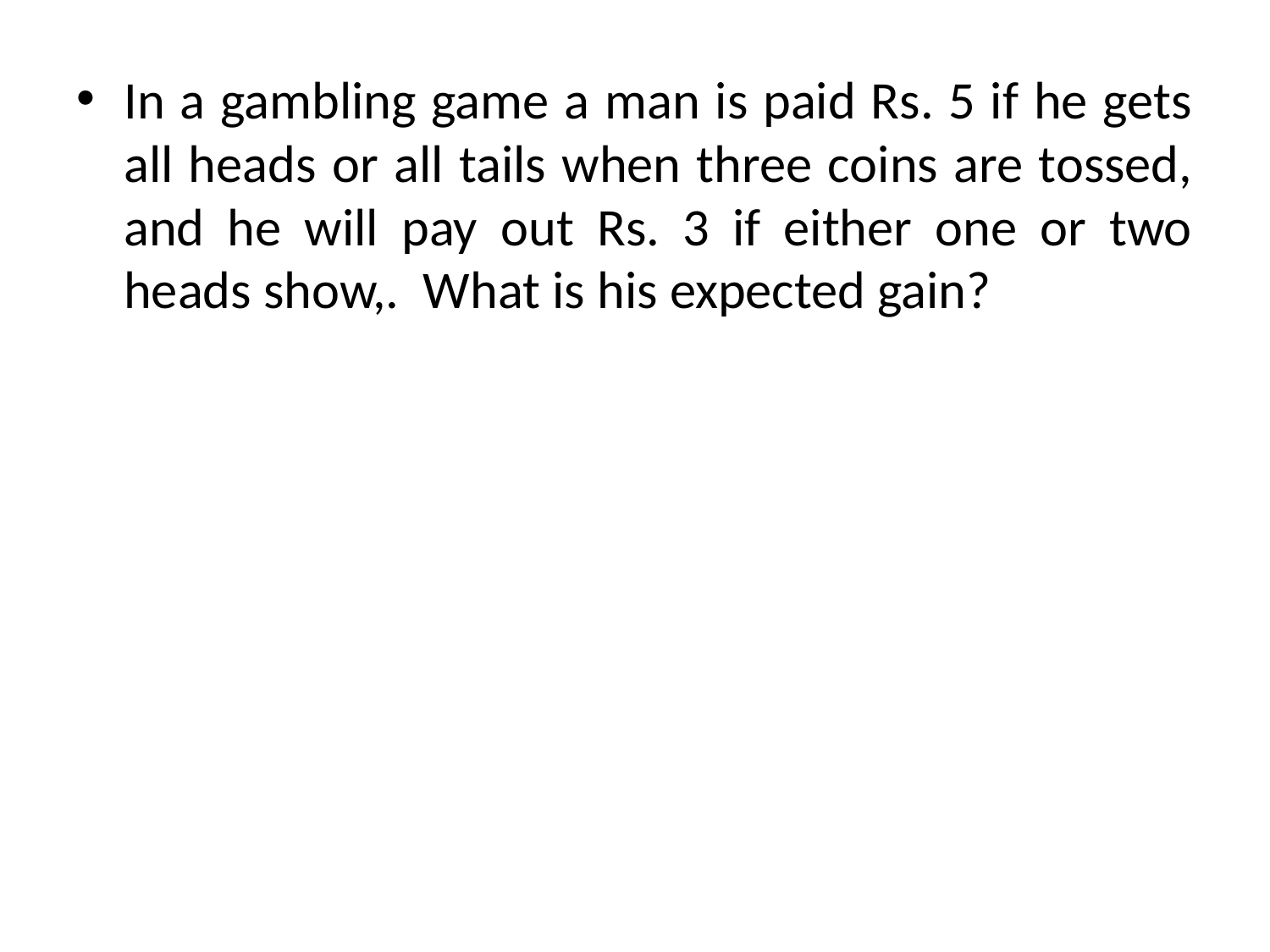

In a gambling game a man is paid Rs. 5 if he gets all heads or all tails when three coins are tossed, and he will pay out Rs. 3 if either one or two heads show,.  What is his expected gain?